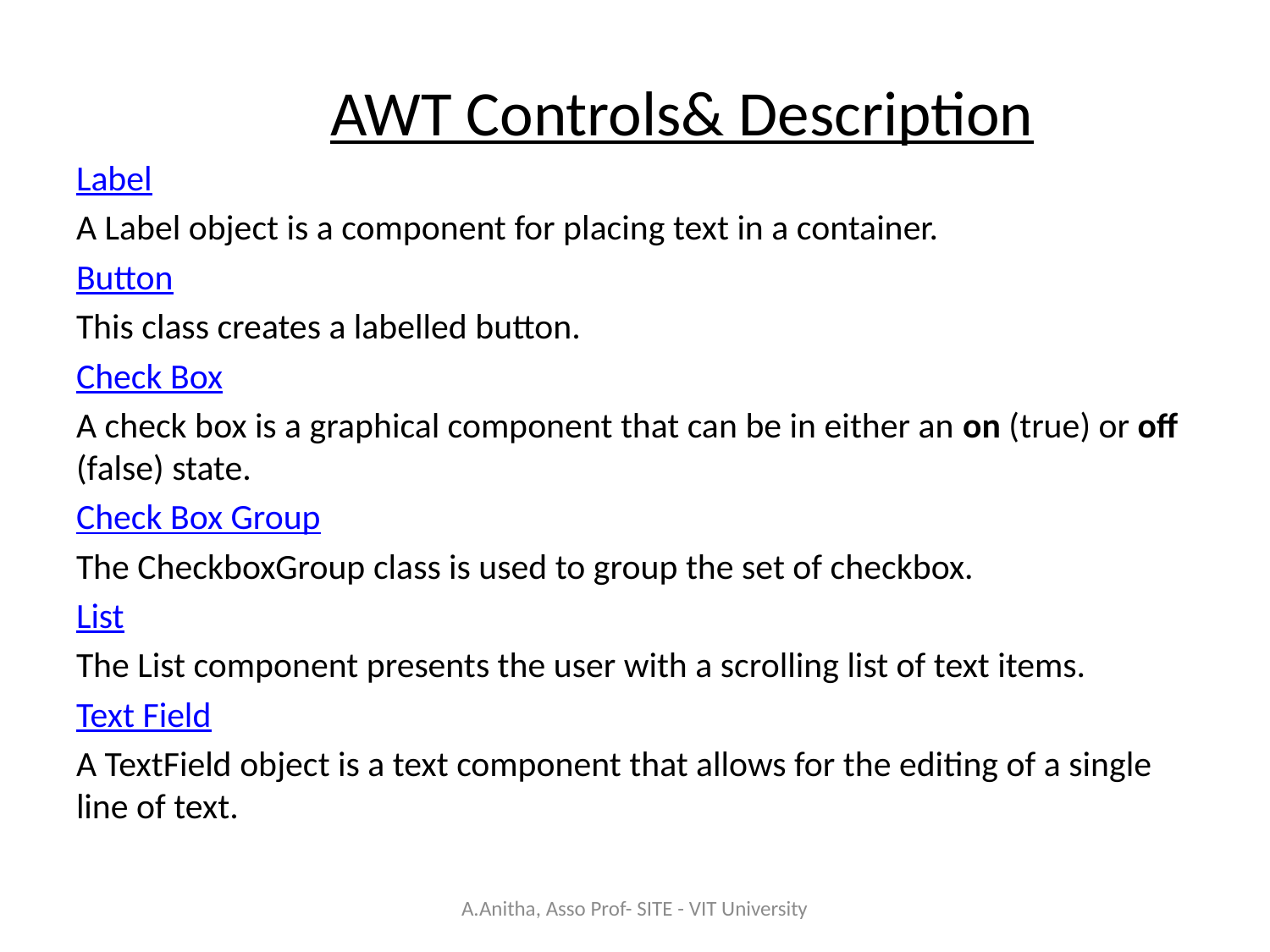

AWT Controls& Description
Label
A Label object is a component for placing text in a container.
Button
This class creates a labelled button.
Check Box
A check box is a graphical component that can be in either an on (true) or off (false) state.
Check Box Group
The CheckboxGroup class is used to group the set of checkbox.
List
The List component presents the user with a scrolling list of text items.
Text Field
A TextField object is a text component that allows for the editing of a single line of text.
A.Anitha, Asso Prof- SITE - VIT University